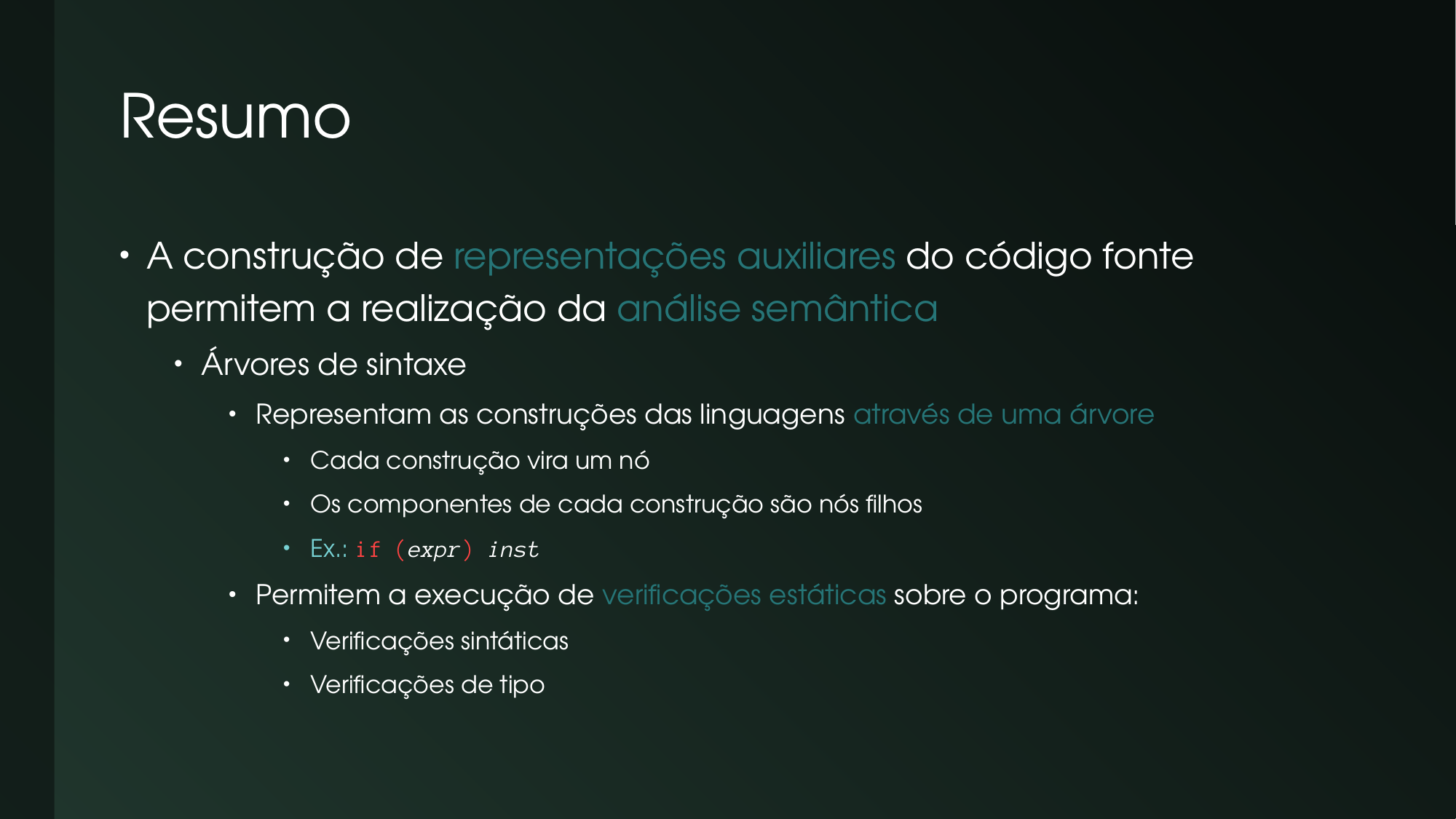

# Resumo
A construção de representações auxiliares do código fonte permitem a realização da análise semântica
Árvores de sintaxe
Representam as construções das linguagens através de uma árvore
Cada construção vira um nó
Os componentes de cada construção são nós filhos
Ex.: if (expr) inst
Permitem a execução de verificações estáticas sobre o programa:
Verificações sintáticas
Verificações de tipo